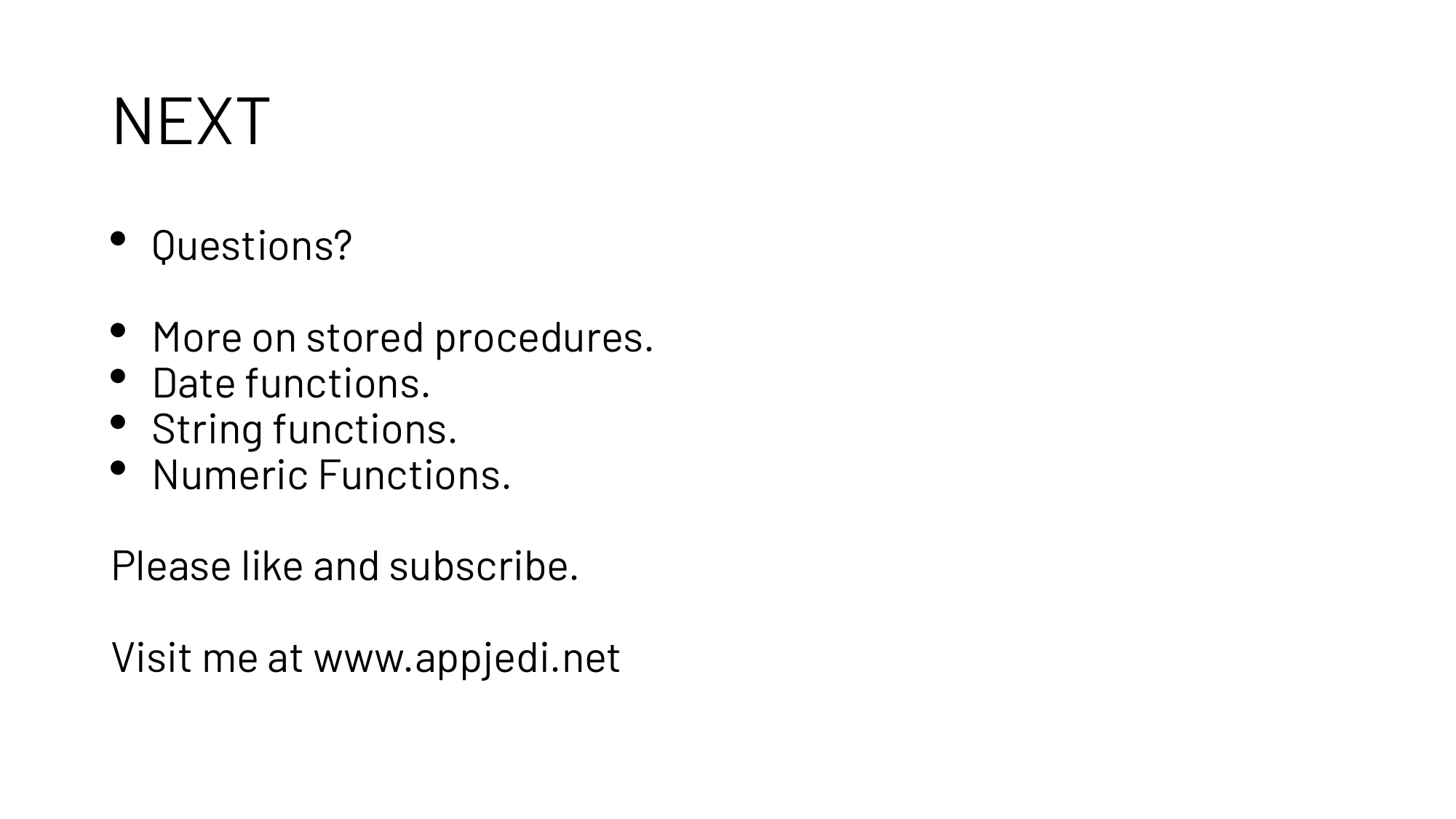

# NEXT
Questions?

More on stored procedures.
Date functions.
String functions.
Numeric Functions.

Please like and subscribe.

Visit me at www.appjedi.net